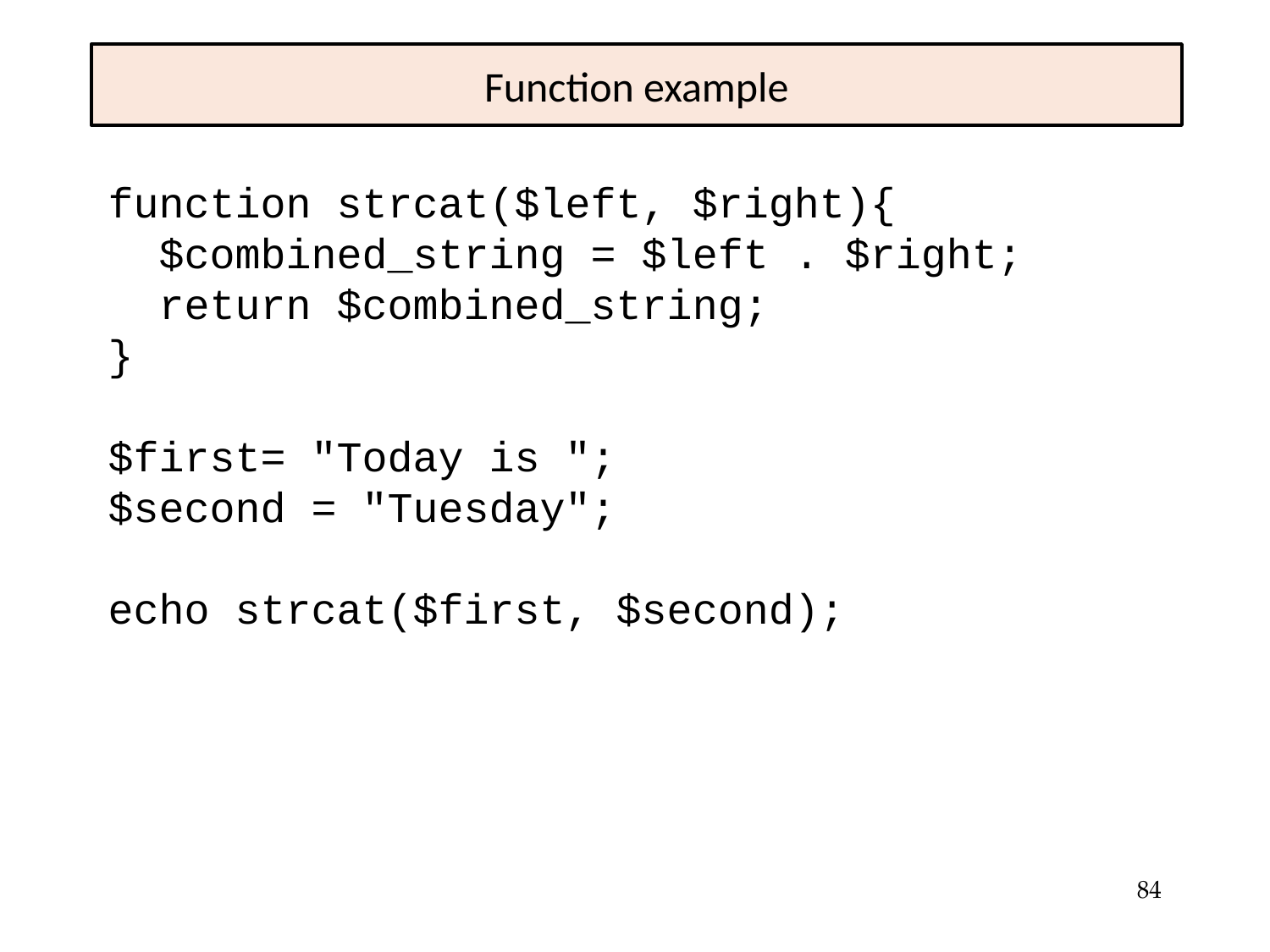

# Function example
function strcat($left, $right){
  $combined_string = $left . $right;
  return $combined_string;
}
$first= "Today is ";
$second = "Tuesday";
echo strcat($first, $second);
84